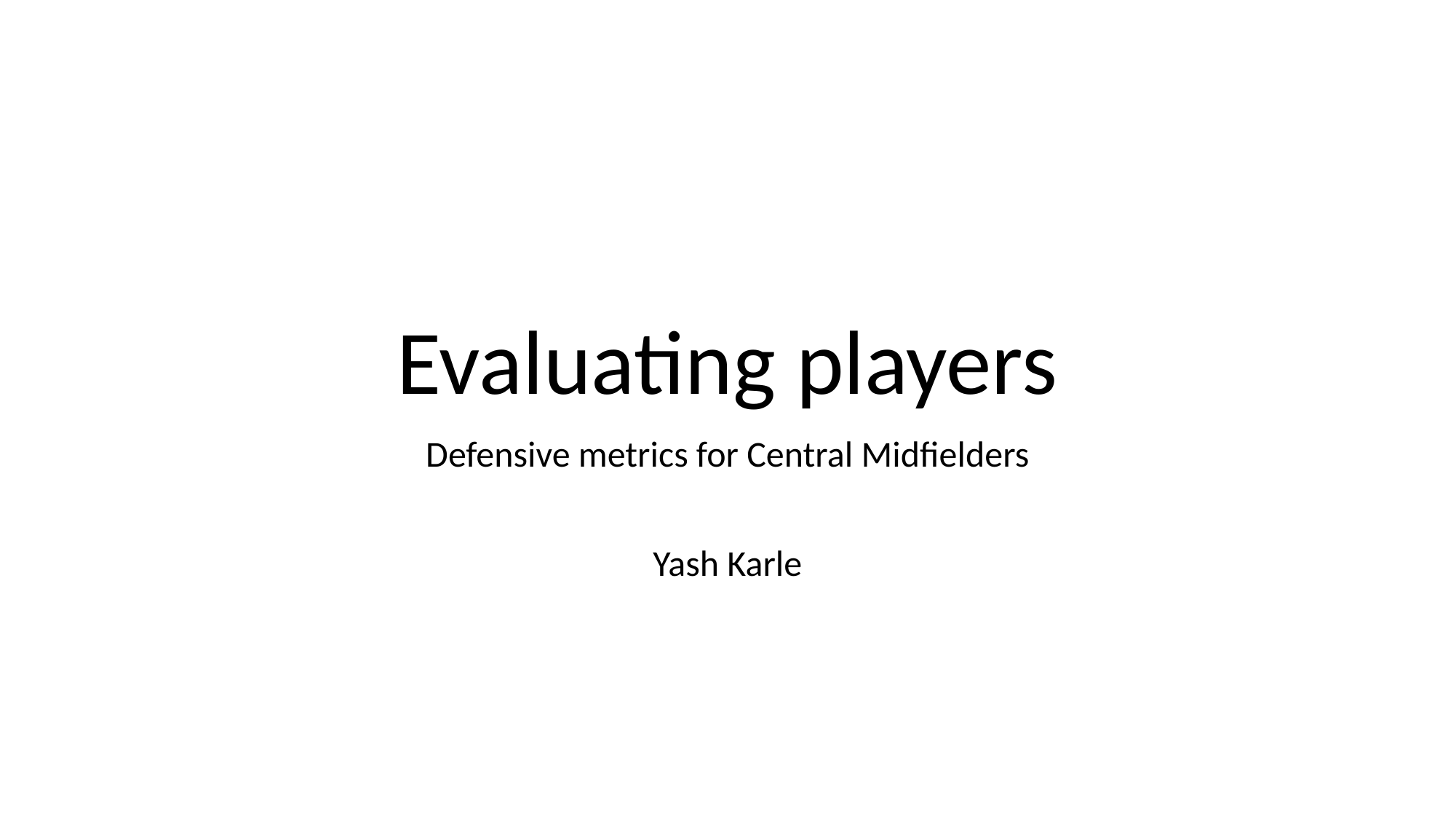

# Evaluating players
Defensive metrics for Central Midfielders

Yash Karle